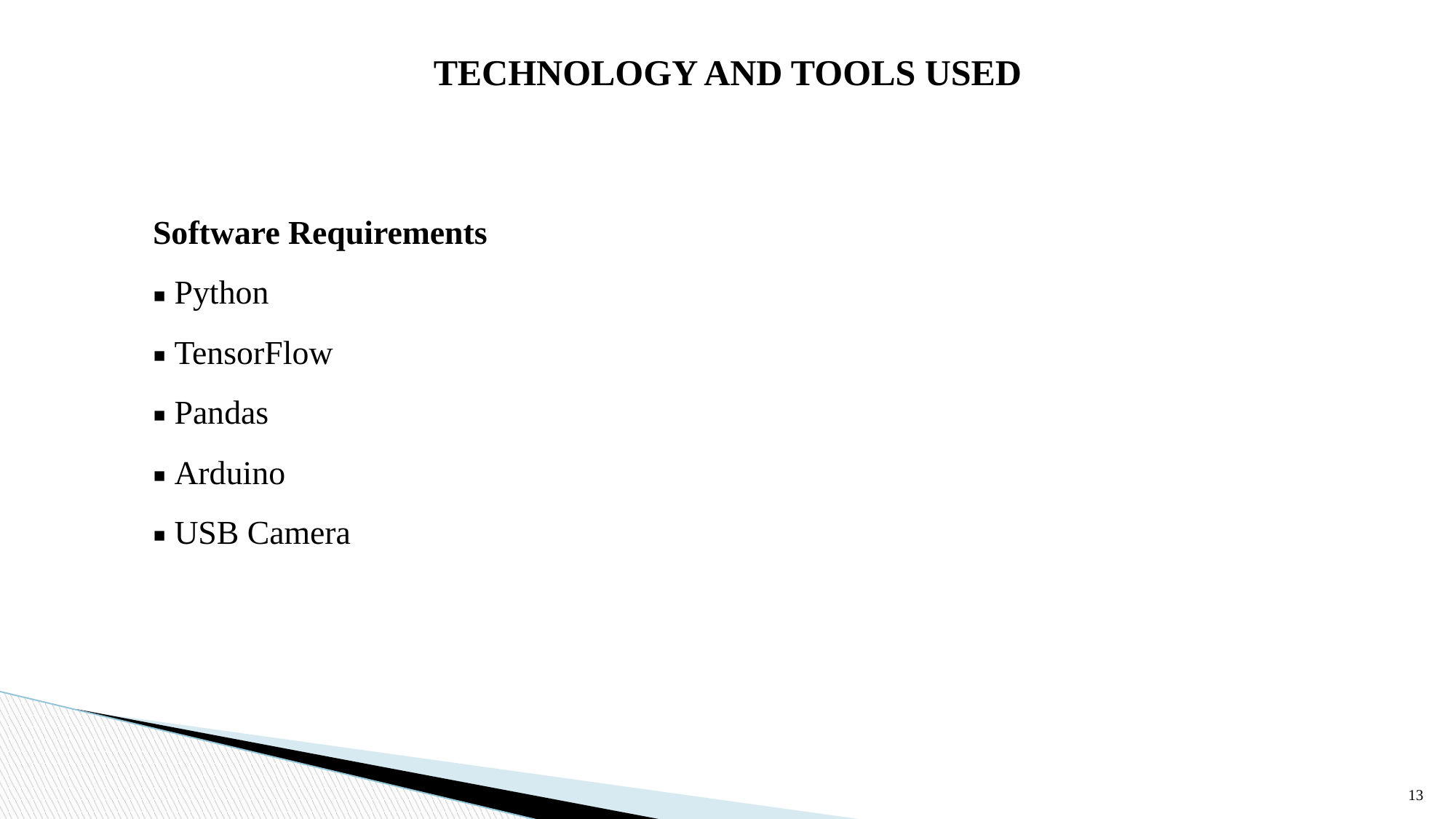

TECHNOLOGY AND TOOLS USED
Software Requirements
 Python
 TensorFlow
 Pandas
 Arduino
 USB Camera
13